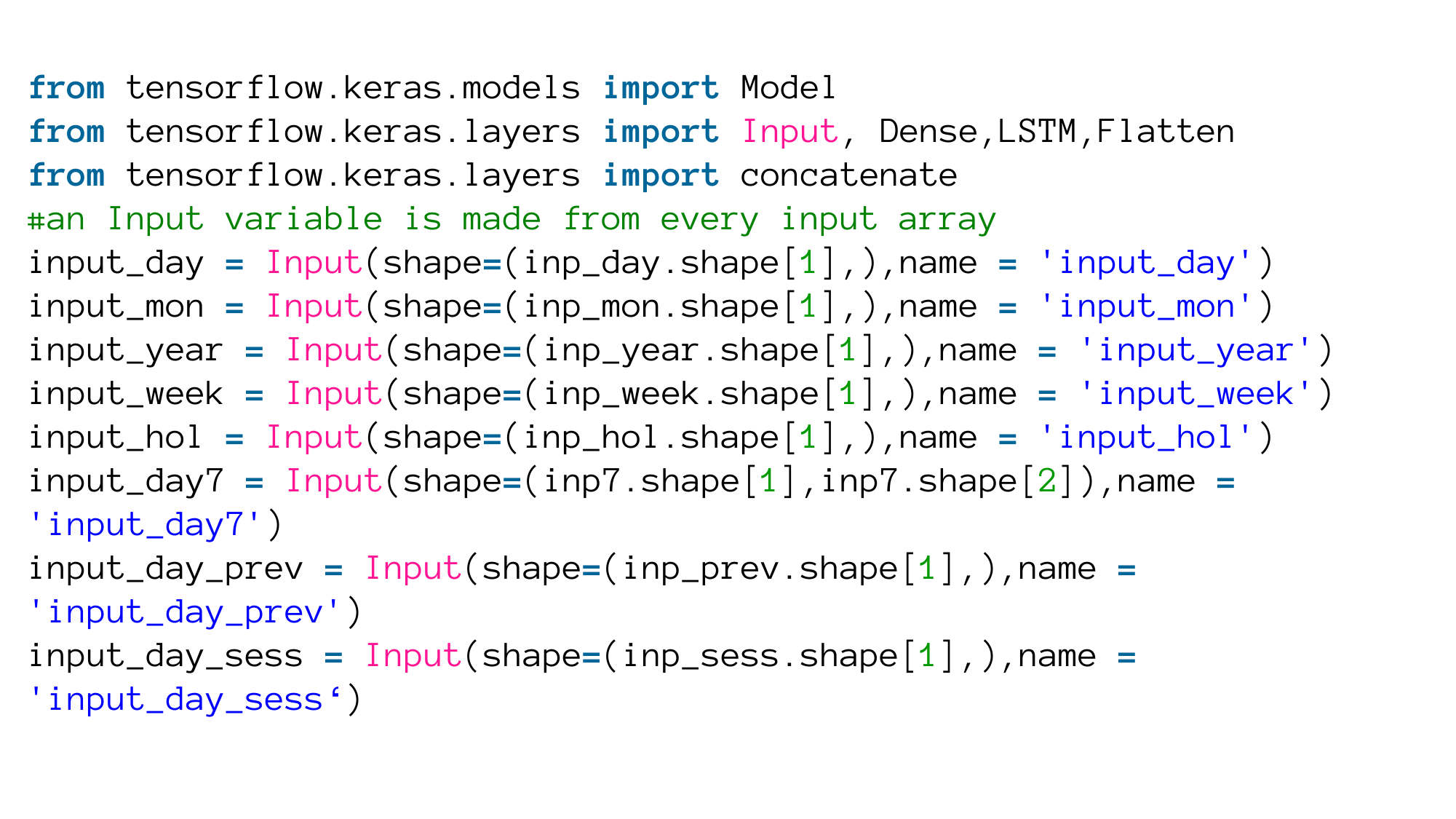

from tensorflow.keras.models import Model
from tensorflow.keras.layers import Input, Dense,LSTM,Flatten
from tensorflow.keras.layers import concatenate
#an Input variable is made from every input array
input_day = Input(shape=(inp_day.shape[1],),name = 'input_day')
input_mon = Input(shape=(inp_mon.shape[1],),name = 'input_mon')
input_year = Input(shape=(inp_year.shape[1],),name = 'input_year')
input_week = Input(shape=(inp_week.shape[1],),name = 'input_week')
input_hol = Input(shape=(inp_hol.shape[1],),name = 'input_hol')
input_day7 = Input(shape=(inp7.shape[1],inp7.shape[2]),name = 'input_day7')
input_day_prev = Input(shape=(inp_prev.shape[1],),name = 'input_day_prev')
input_day_sess = Input(shape=(inp_sess.shape[1],),name = 'input_day_sess‘)